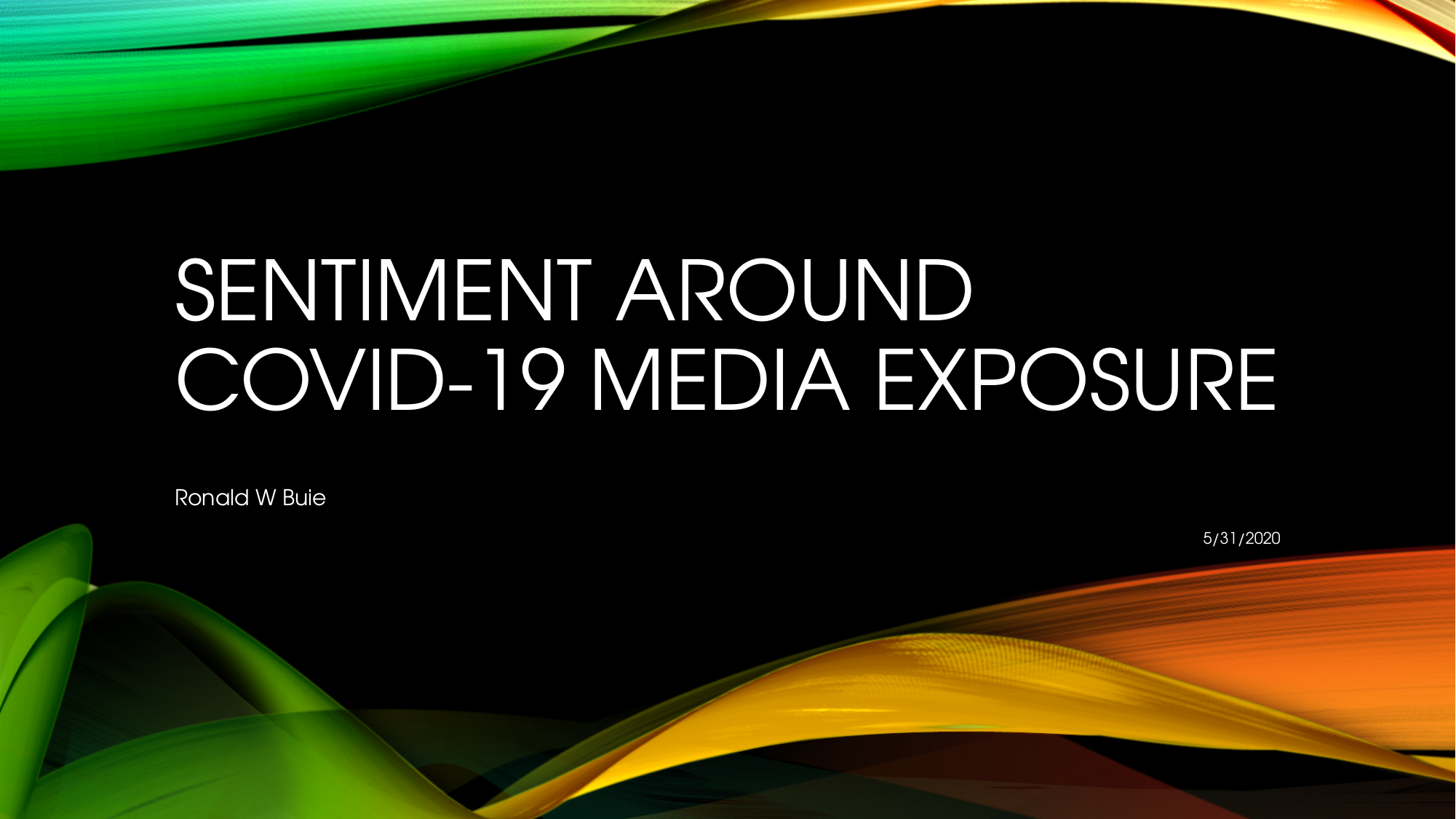

# Sentiment Around COVID-19 Media Exposure
Ronald W Buie
5/31/2020